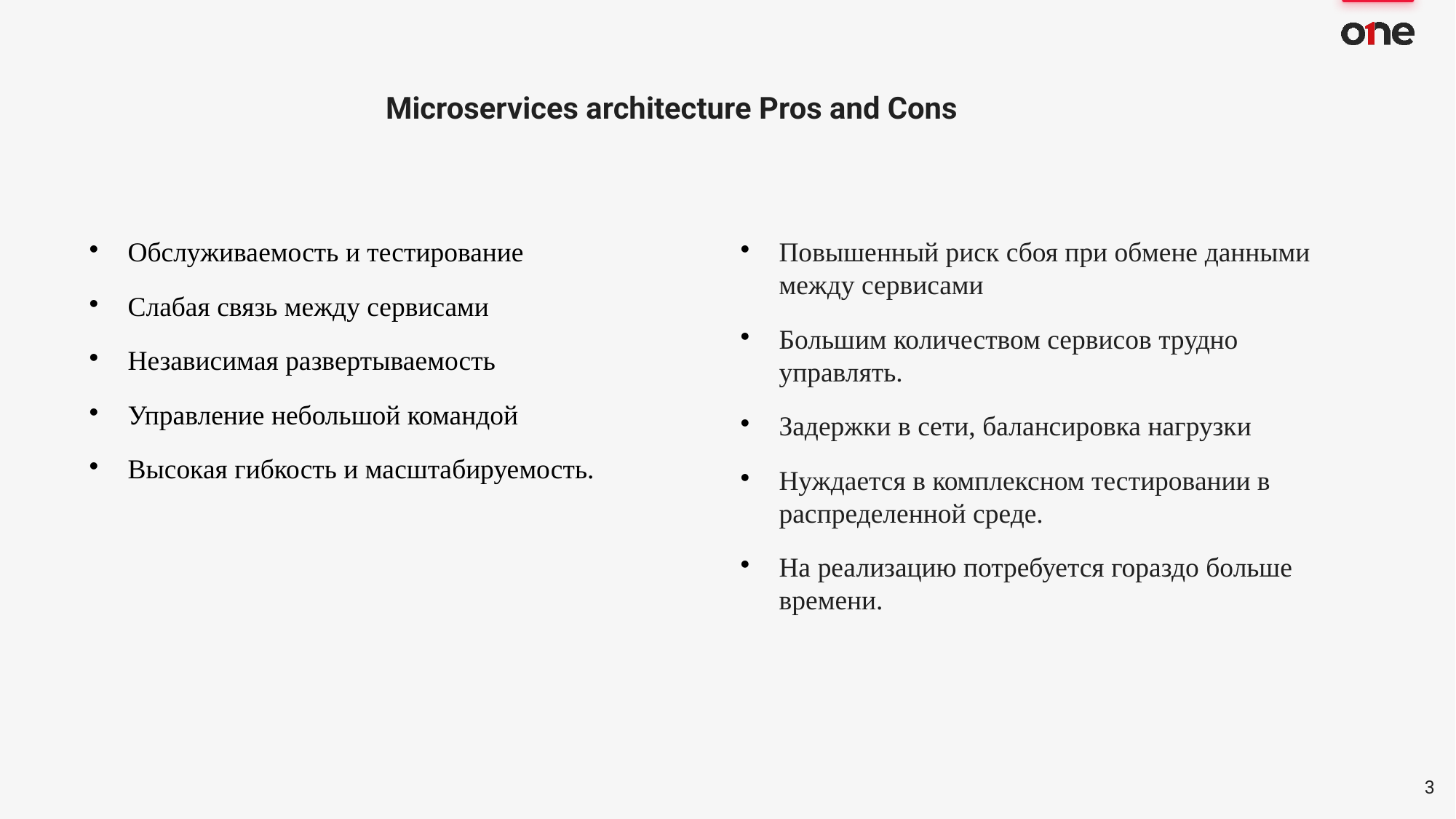

Microservices architecture Pros and Cons
Обслуживаемость и тестирование
Слабая связь между сервисами
Независимая развертываемость
Управление небольшой командой
Высокая гибкость и масштабируемость.
Повышенный риск сбоя при обмене данными между сервисами
Большим количеством сервисов трудно управлять.
Задержки в сети, балансировка нагрузки
Нуждается в комплексном тестировании в распределенной среде.
На реализацию потребуется гораздо больше времени.

3